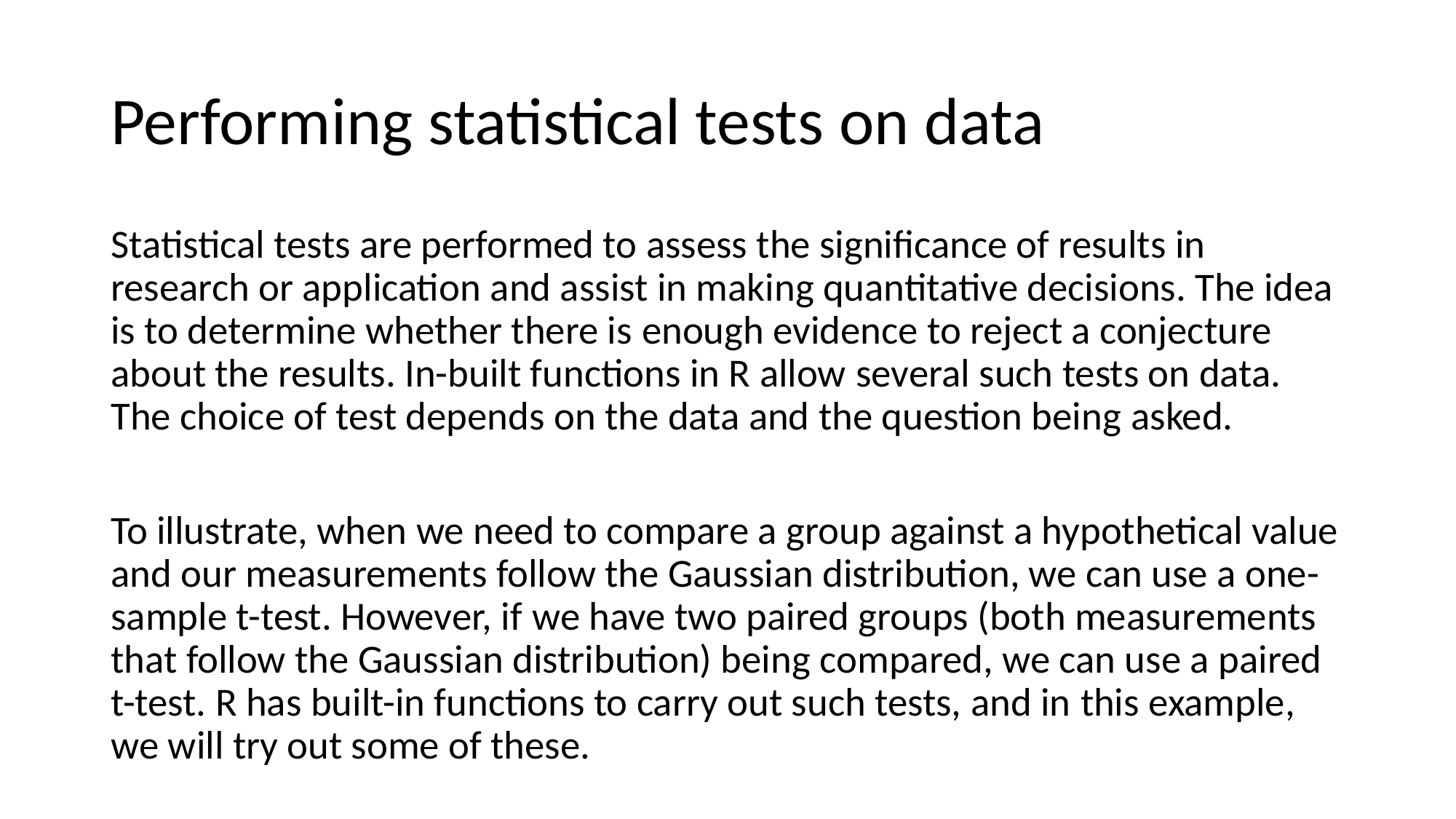

# Performing statistical tests on data
Statistical tests are performed to assess the significance of results in research or application and assist in making quantitative decisions. The idea is to determine whether there is enough evidence to reject a conjecture about the results. In-built functions in R allow several such tests on data. The choice of test depends on the data and the question being asked.

To illustrate, when we need to compare a group against a hypothetical value and our measurements follow the Gaussian distribution, we can use a one-sample t-test. However, if we have two paired groups (both measurements that follow the Gaussian distribution) being compared, we can use a paired t-test. R has built-in functions to carry out such tests, and in this example, we will try out some of these.